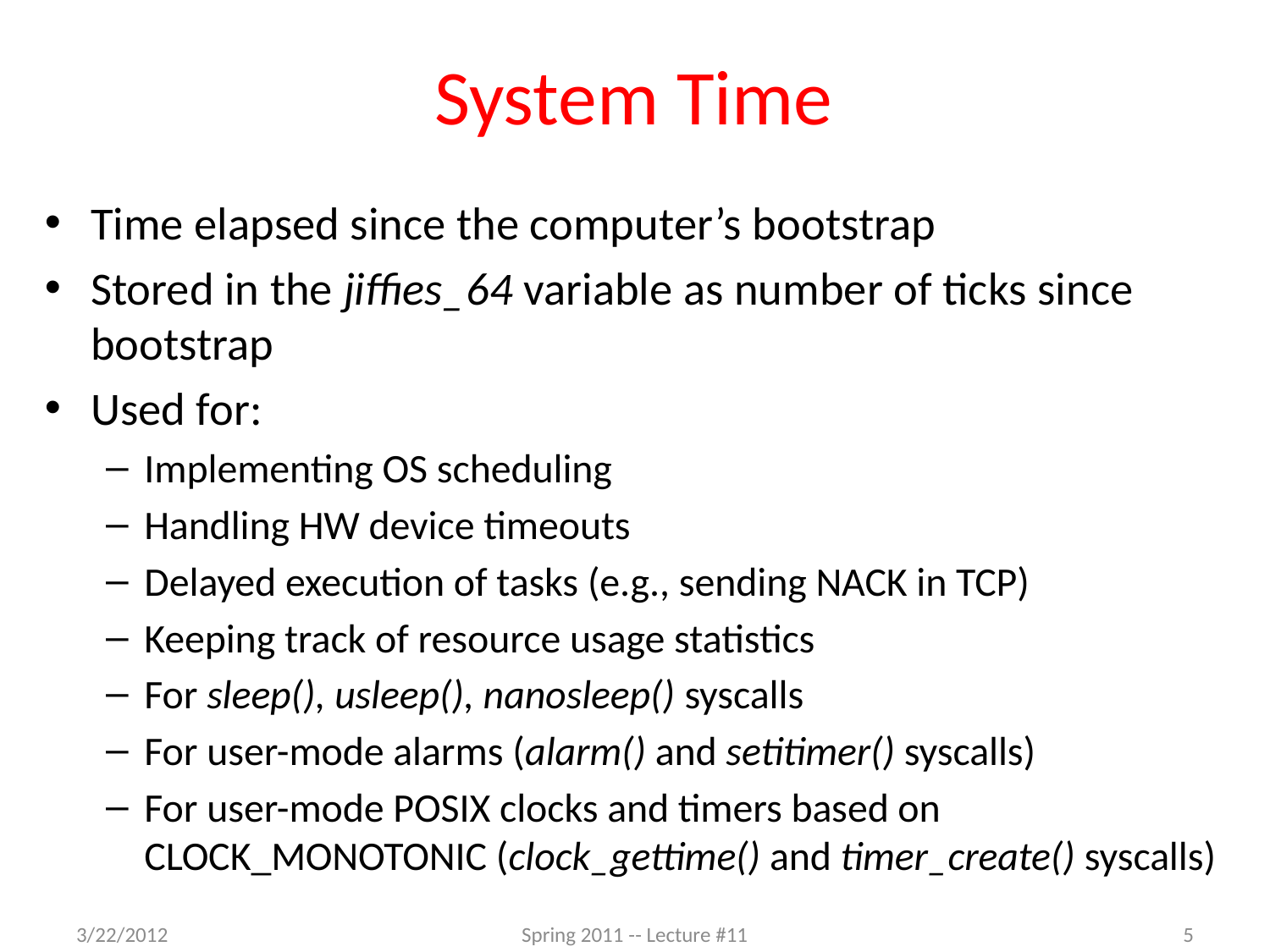

# System Time
Time elapsed since the computer’s bootstrap
Stored in the jiffies_64 variable as number of ticks since bootstrap
Used for:
Implementing OS scheduling
Handling HW device timeouts
Delayed execution of tasks (e.g., sending NACK in TCP)
Keeping track of resource usage statistics
For sleep(), usleep(), nanosleep() syscalls
For user-mode alarms (alarm() and setitimer() syscalls)
For user-mode POSIX clocks and timers based on CLOCK_MONOTONIC (clock_gettime() and timer_create() syscalls)
3/22/2012
Spring 2011 -- Lecture #11
5